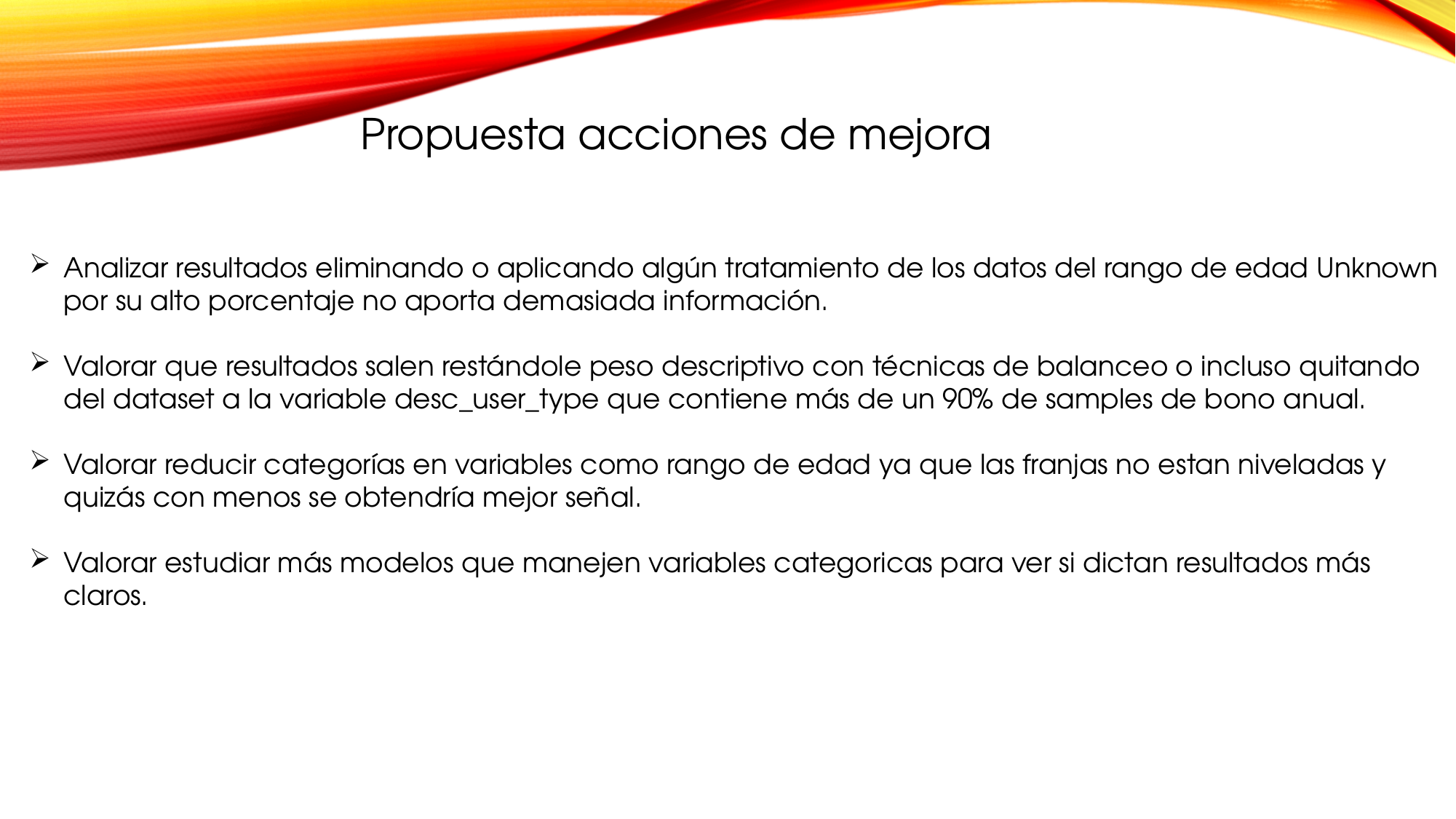

Propuesta acciones de mejora
Analizar resultados eliminando o aplicando algún tratamiento de los datos del rango de edad Unknown por su alto porcentaje no aporta demasiada información.

Valorar que resultados salen restándole peso descriptivo con técnicas de balanceo o incluso quitando del dataset a la variable desc_user_type que contiene más de un 90% de samples de bono anual.

Valorar reducir categorías en variables como rango de edad ya que las franjas no estan niveladas y quizás con menos se obtendría mejor señal.

Valorar estudiar más modelos que manejen variables categoricas para ver si dictan resultados más claros.